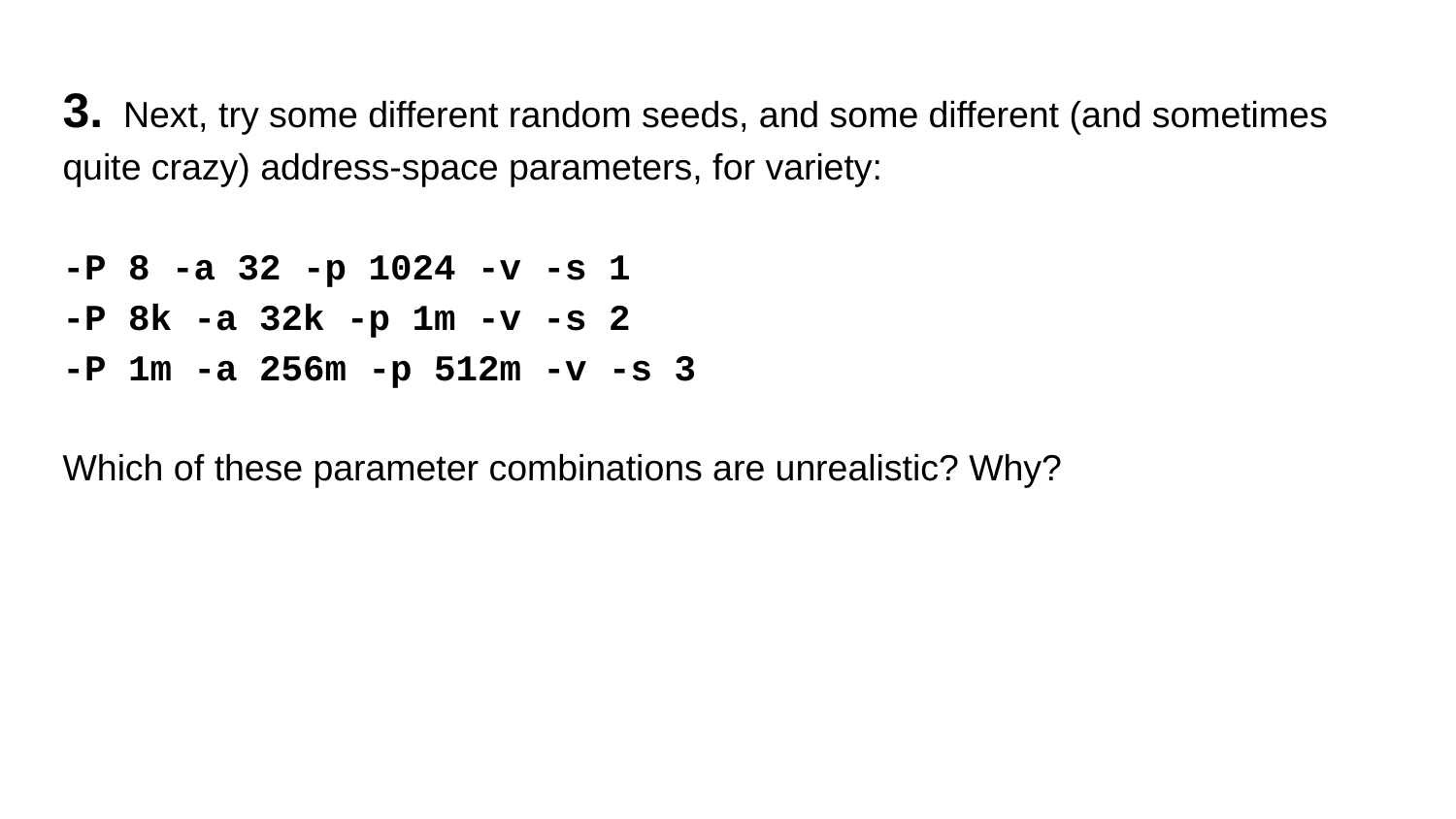

3.  Next, try some different random seeds, and some different (and sometimes quite crazy) address-space parameters, for variety:

-P 8 -a 32 -p 1024 -v -s 1
-P 8k -a 32k -p 1m -v -s 2
-P 1m -a 256m -p 512m -v -s 3

Which of these parameter combinations are unrealistic? Why?